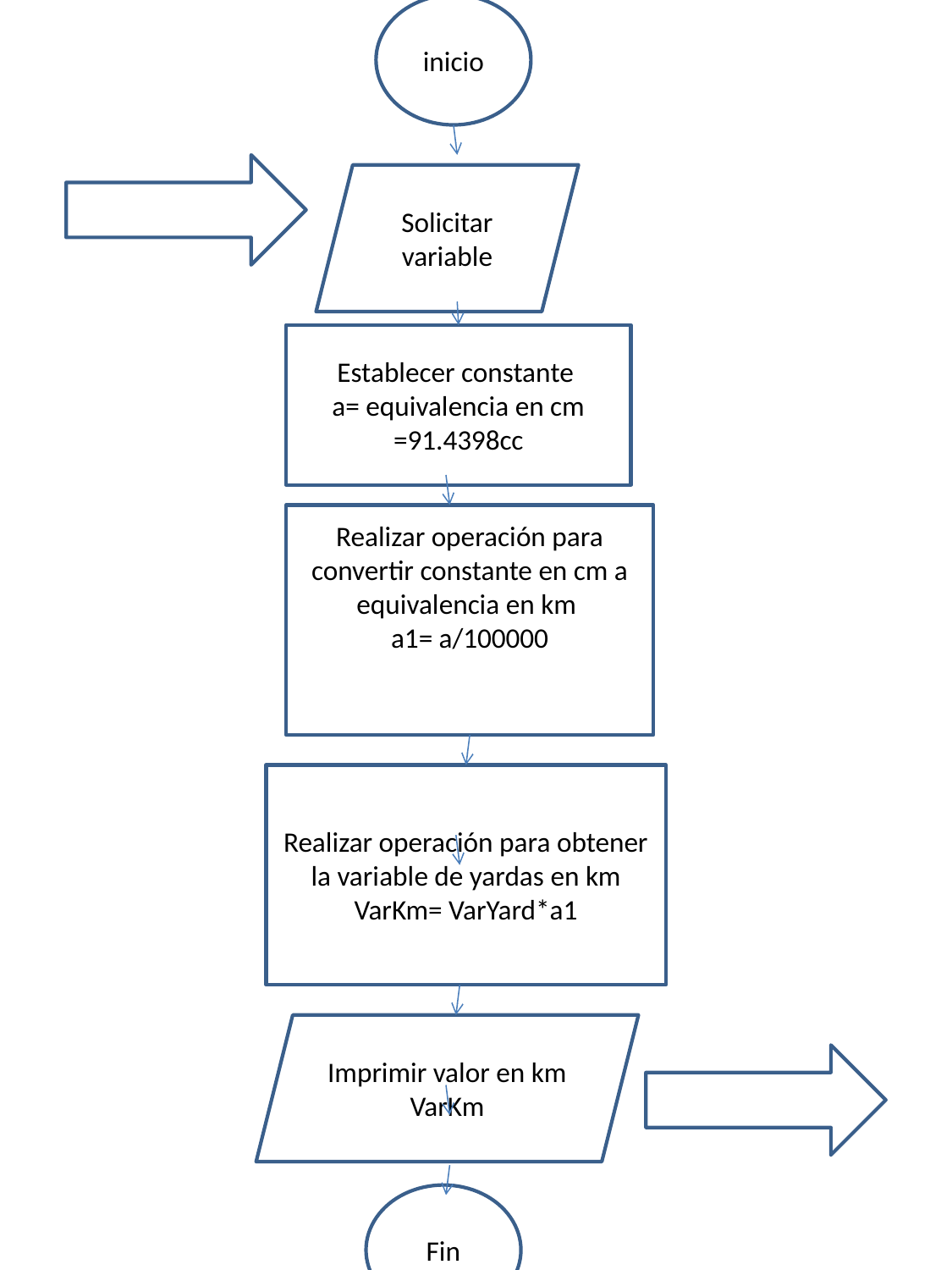

inicio

Solicitar variable
Establecer constante
a= equivalencia en cm =91.4398cc
Realizar operación para convertir constante en cm a equivalencia en km
a1= a/100000

Realizar operación para obtener la variable de yardas en km
VarKm= VarYard*a1
Imprimir valor en km
VarKm

Fin